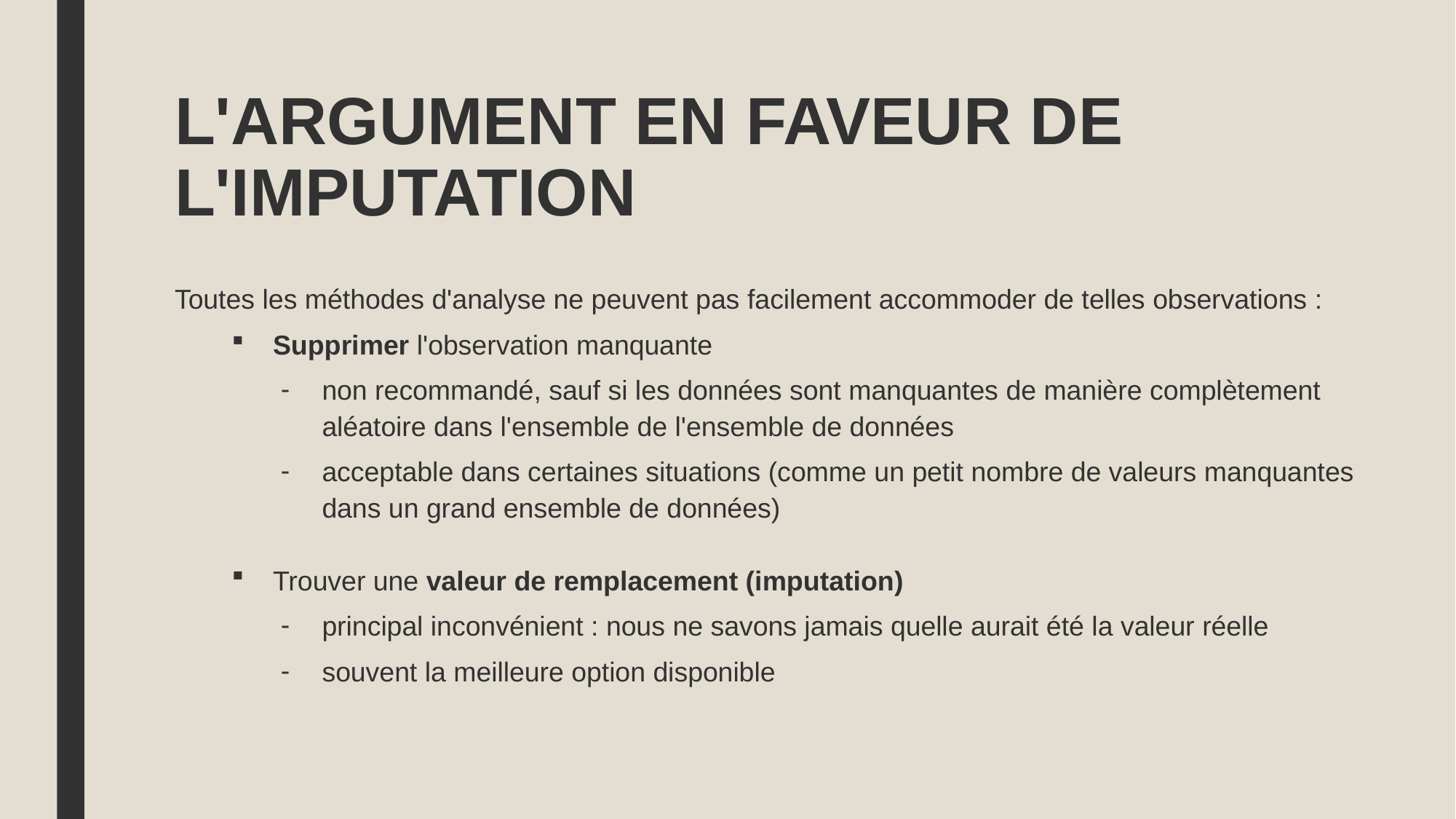

# L'ARGUMENT EN FAVEUR DE L'IMPUTATION
Toutes les méthodes d'analyse ne peuvent pas facilement accommoder de telles observations :
Supprimer l'observation manquante
non recommandé, sauf si les données sont manquantes de manière complètement aléatoire dans l'ensemble de l'ensemble de données
acceptable dans certaines situations (comme un petit nombre de valeurs manquantes dans un grand ensemble de données)

Trouver une valeur de remplacement (imputation)
principal inconvénient : nous ne savons jamais quelle aurait été la valeur réelle
souvent la meilleure option disponible